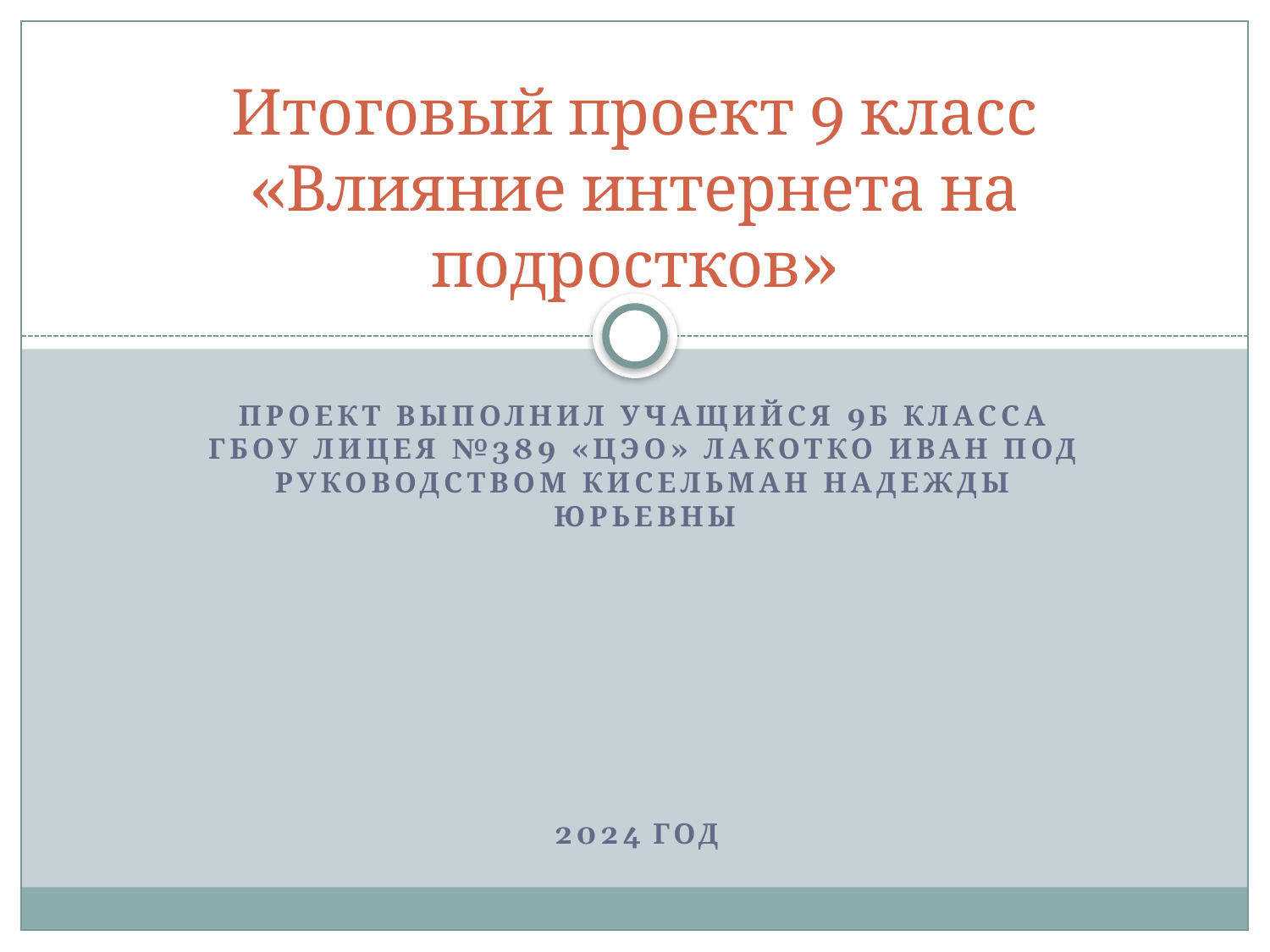

# Итоговый проект 9 класс «Влияние интернета на подростков»
Проект выполнил учащийся 9Б класса ГБОУ лицея №389 «ЦЭО» Лакотко Иван под руководством Кисельман Надежды Юрьевны
2024 год